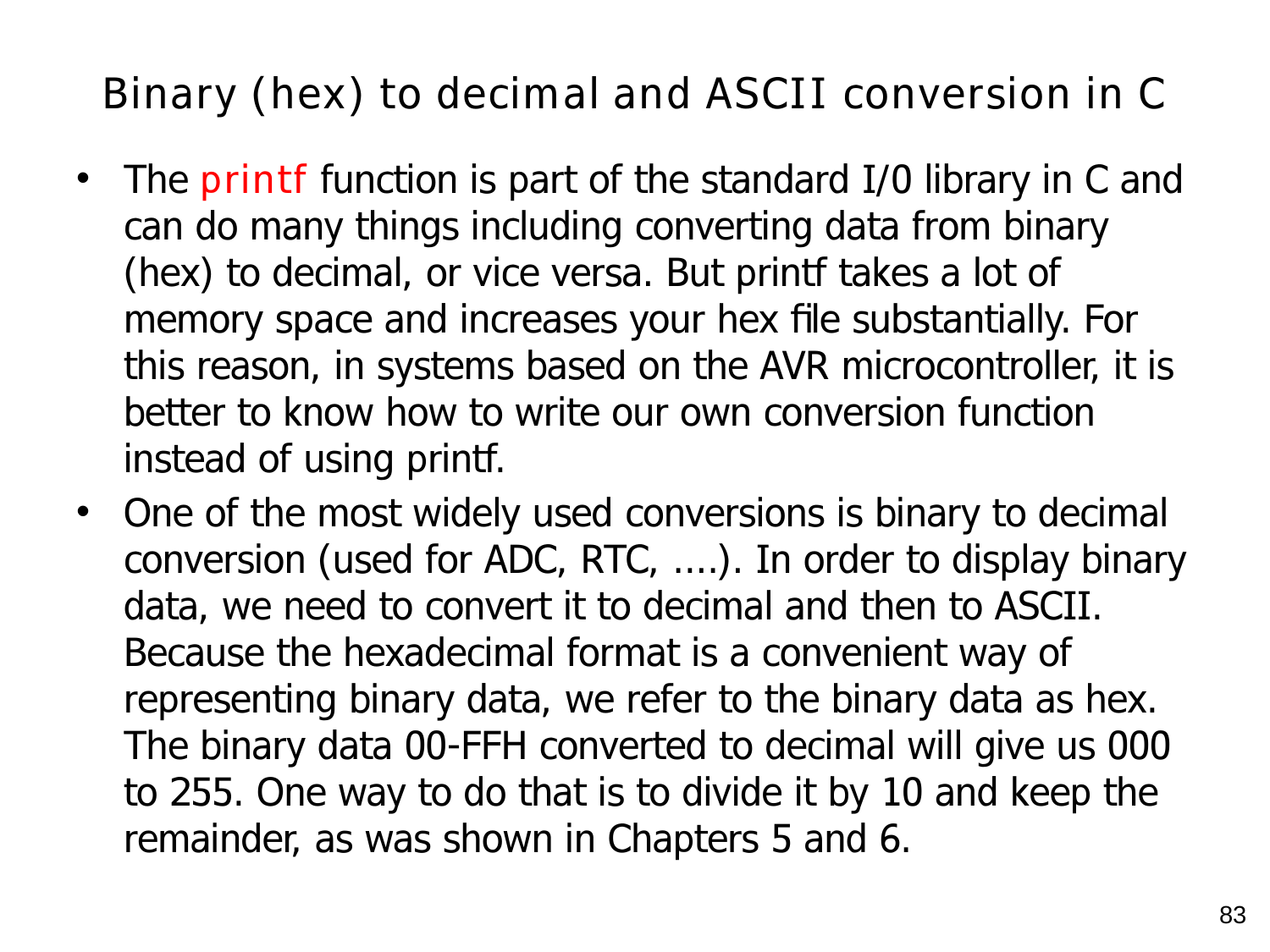

# Binary (hex) to decimal and ASCII conversion in C
The printf function is part of the standard I/0 library in C and can do many things including converting data from binary (hex) to decimal, or vice versa. But printf takes a lot of memory space and increases your hex file substantially. For this reason, in systems based on the AVR microcontroller, it is better to know how to write our own conversion function instead of using printf.
One of the most widely used conversions is binary to decimal conversion (used for ADC, RTC, ....). In order to display binary data, we need to convert it to decimal and then to ASCII. Because the hexadecimal format is a convenient way of representing binary data, we refer to the binary data as hex. The binary data 00-FFH converted to decimal will give us 000 to 255. One way to do that is to divide it by 10 and keep the remainder, as was shown in Chapters 5 and 6.
83